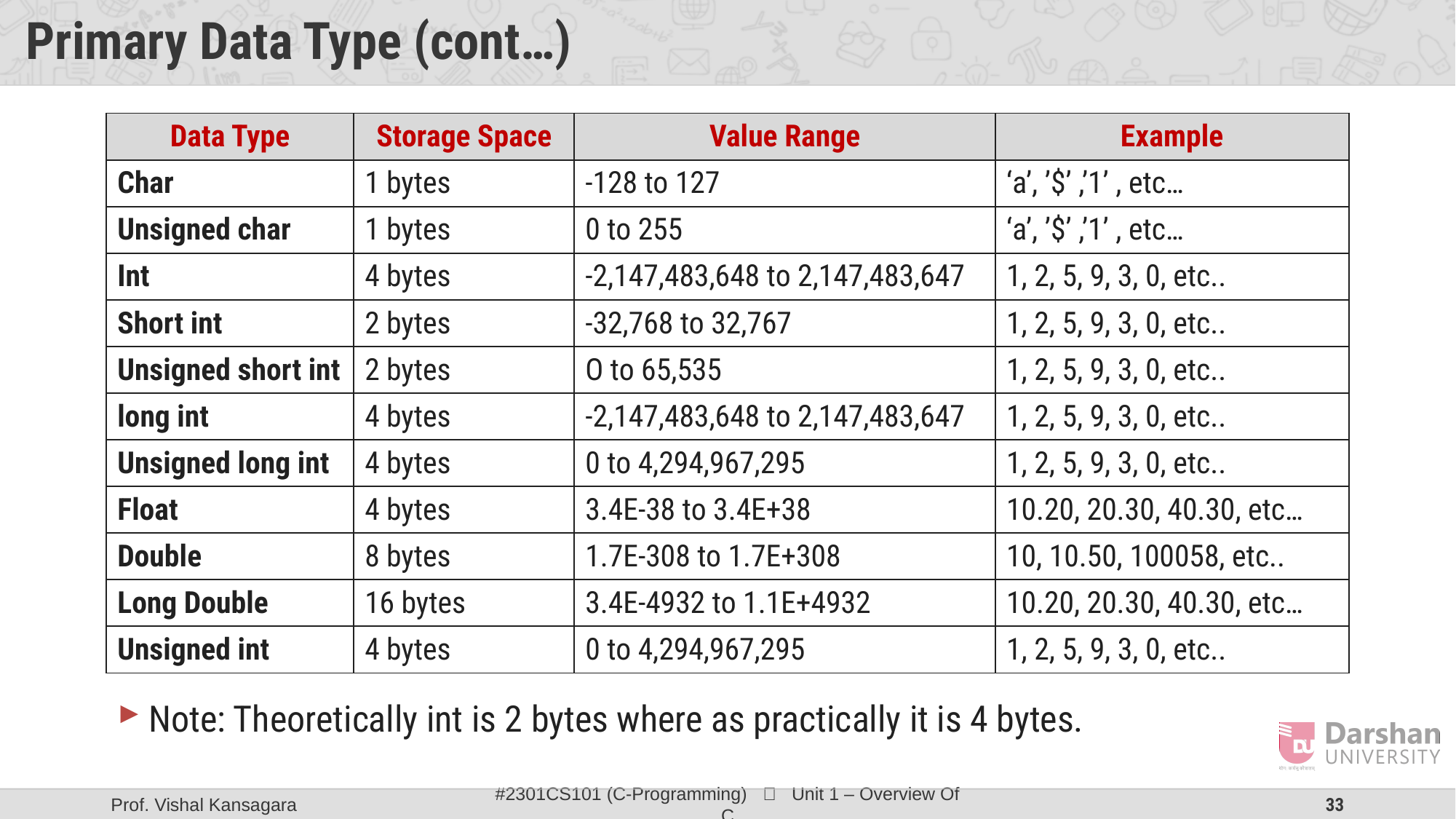

# Primary Data Type (cont…)
| Data Type | Storage Space | Value Range | Example |
| --- | --- | --- | --- |
| Char | 1 bytes | -128 to 127 | ‘a’, ’$’ ,’1’ , etc… |
| Unsigned char | 1 bytes | 0 to 255 | ‘a’, ’$’ ,’1’ , etc… |
| Int | 4 bytes | -2,147,483,648 to 2,147,483,647 | 1, 2, 5, 9, 3, 0, etc.. |
| Short int | 2 bytes | -32,768 to 32,767 | 1, 2, 5, 9, 3, 0, etc.. |
| Unsigned short int | 2 bytes | O to 65,535 | 1, 2, 5, 9, 3, 0, etc.. |
| long int | 4 bytes | -2,147,483,648 to 2,147,483,647 | 1, 2, 5, 9, 3, 0, etc.. |
| Unsigned long int | 4 bytes | 0 to 4,294,967,295 | 1, 2, 5, 9, 3, 0, etc.. |
| Float | 4 bytes | 3.4E-38 to 3.4E+38 | 10.20, 20.30, 40.30, etc… |
| Double | 8 bytes | 1.7E-308 to 1.7E+308 | 10, 10.50, 100058, etc.. |
| Long Double | 16 bytes | 3.4E-4932 to 1.1E+4932 | 10.20, 20.30, 40.30, etc… |
| Unsigned int | 4 bytes | 0 to 4,294,967,295 | 1, 2, 5, 9, 3, 0, etc.. |
Note: Theoretically int is 2 bytes where as practically it is 4 bytes.